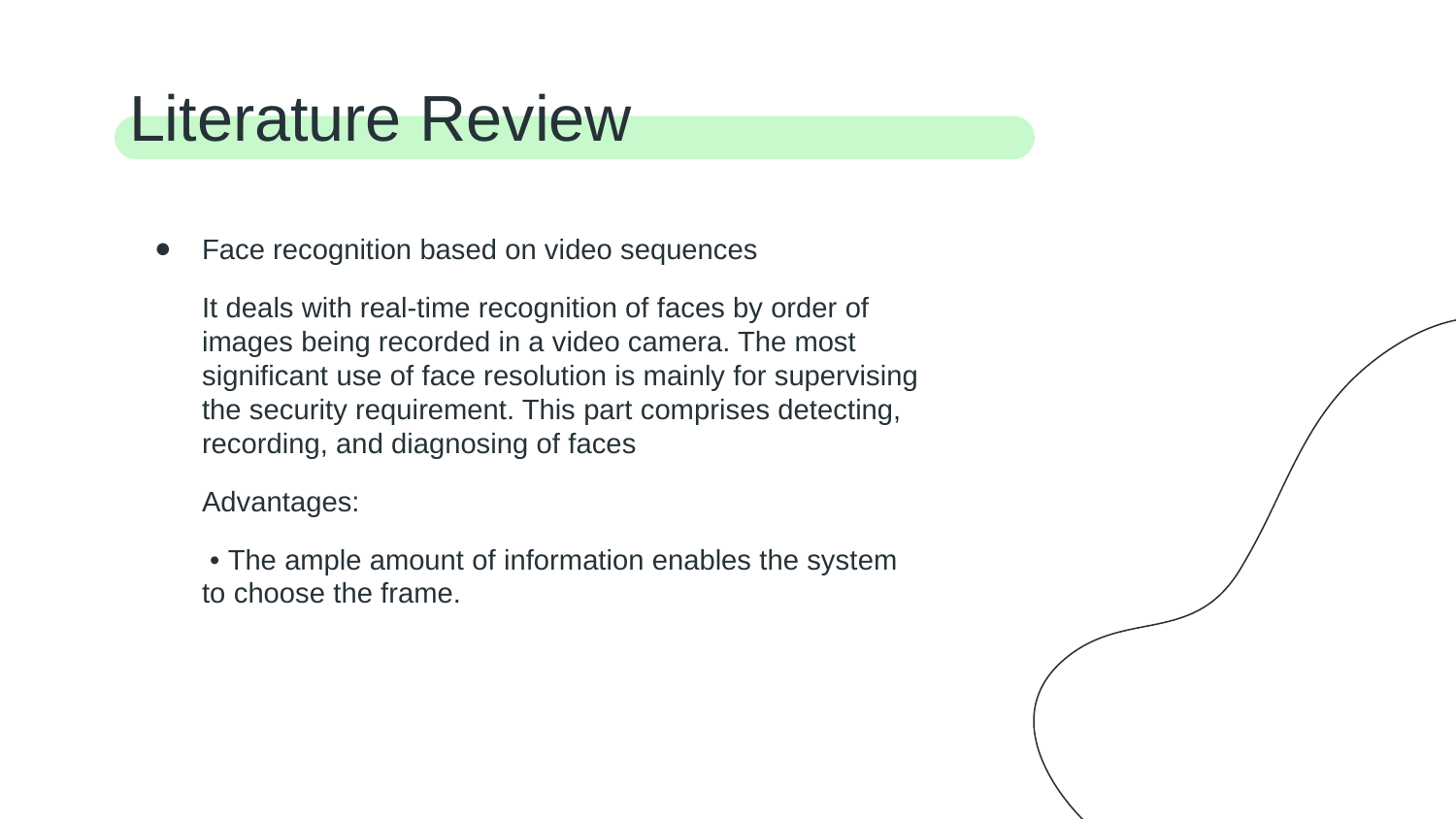

# Literature Review
Face recognition based on video sequences
It deals with real-time recognition of faces by order of images being recorded in a video camera. The most significant use of face resolution is mainly for supervising the security requirement. This part comprises detecting, recording, and diagnosing of faces
Advantages:
 • The ample amount of information enables the system to choose the frame.